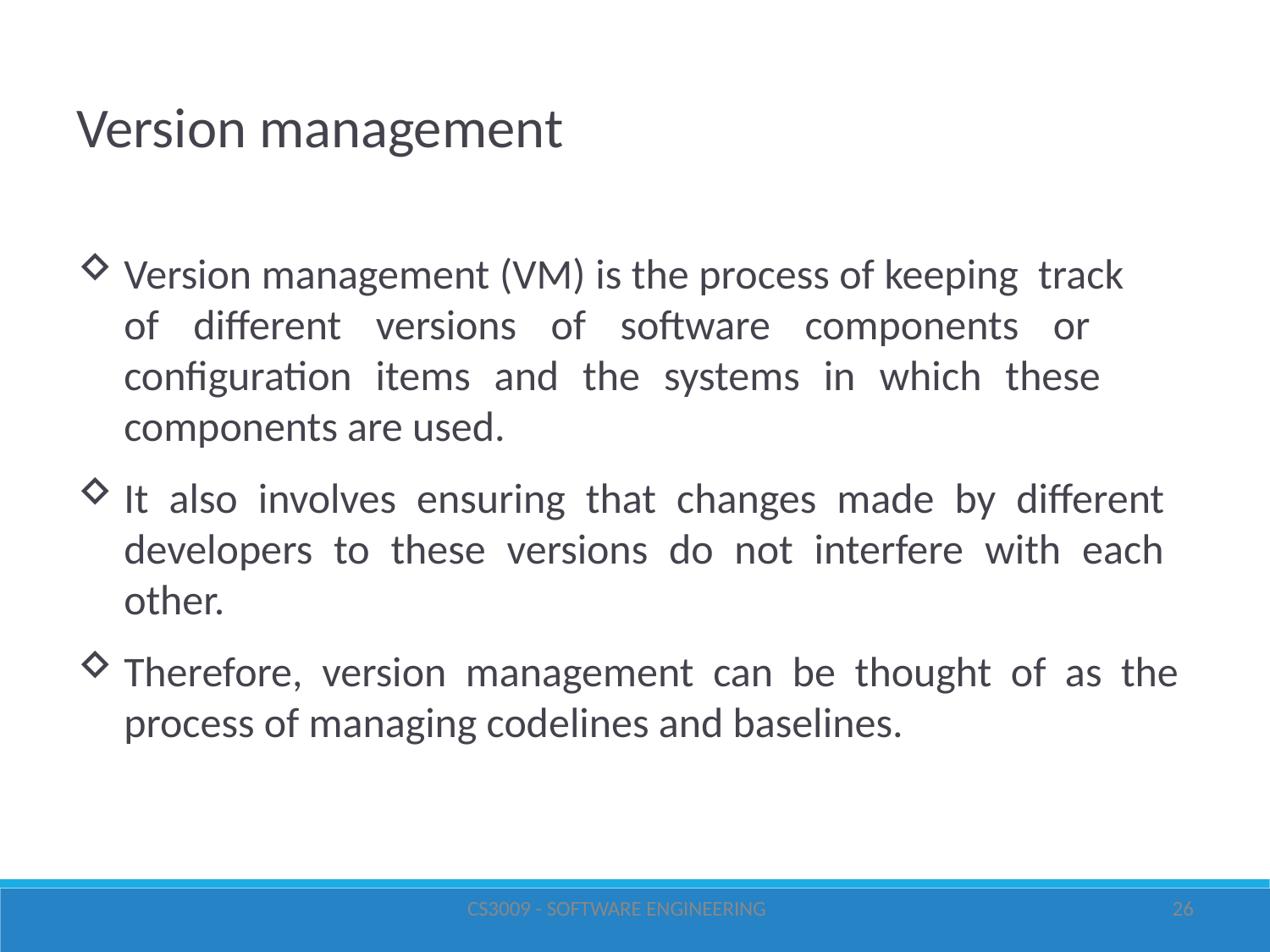

Version management

Version management (VM) is the process of keeping  track of different versions of software components or  configuration items and the systems in which these  components are used.
It also involves ensuring that changes made by different  developers to these versions do not interfere with each  other.
Therefore, version management can be thought of as the  process of managing codelines and baselines.
CS3009 - Software Engineering
26